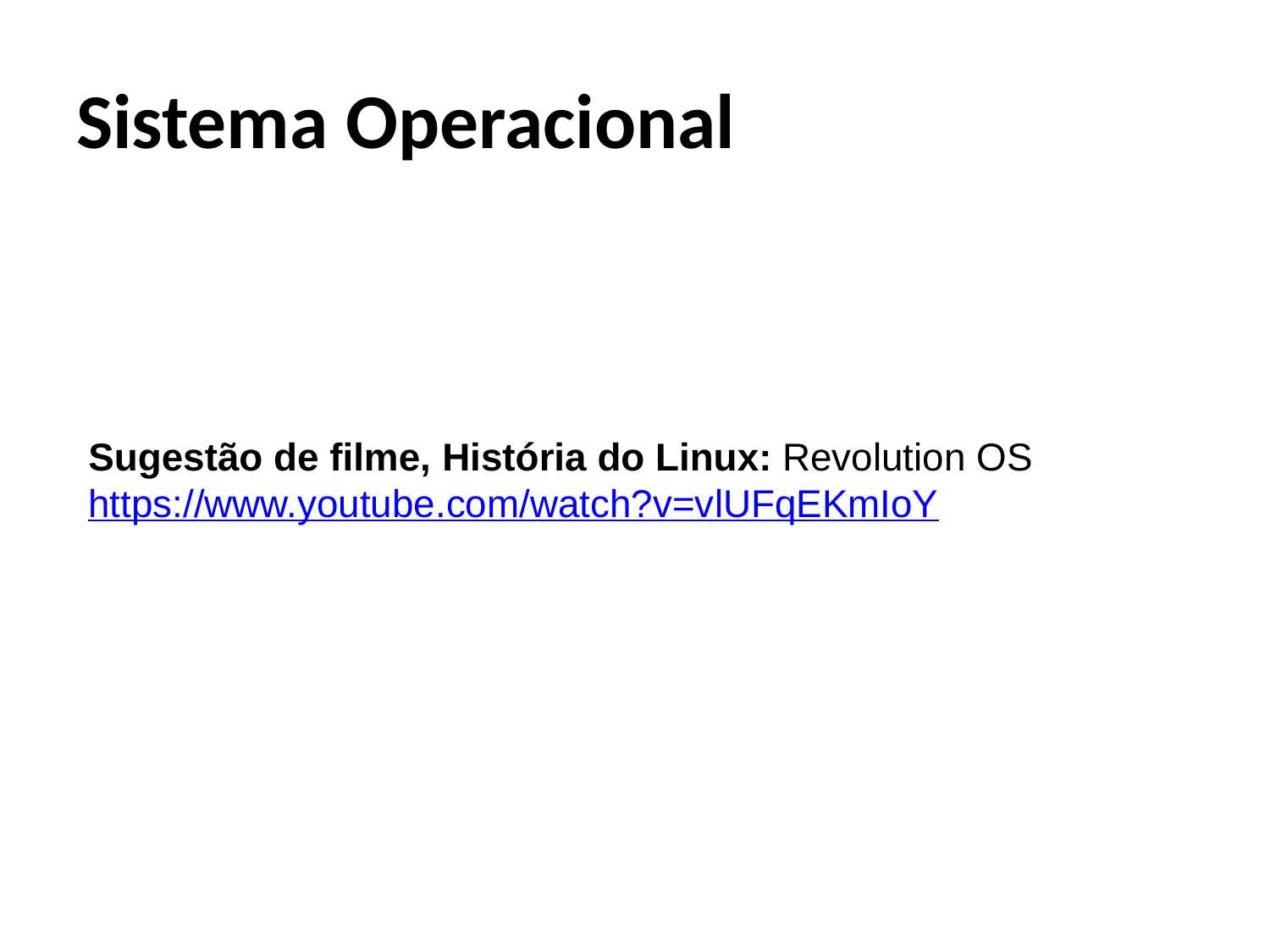

Sistema Operacional
Sugestão de filme, História do Linux: Revolution OS
https://www.youtube.com/watch?v=vlUFqEKmIoY